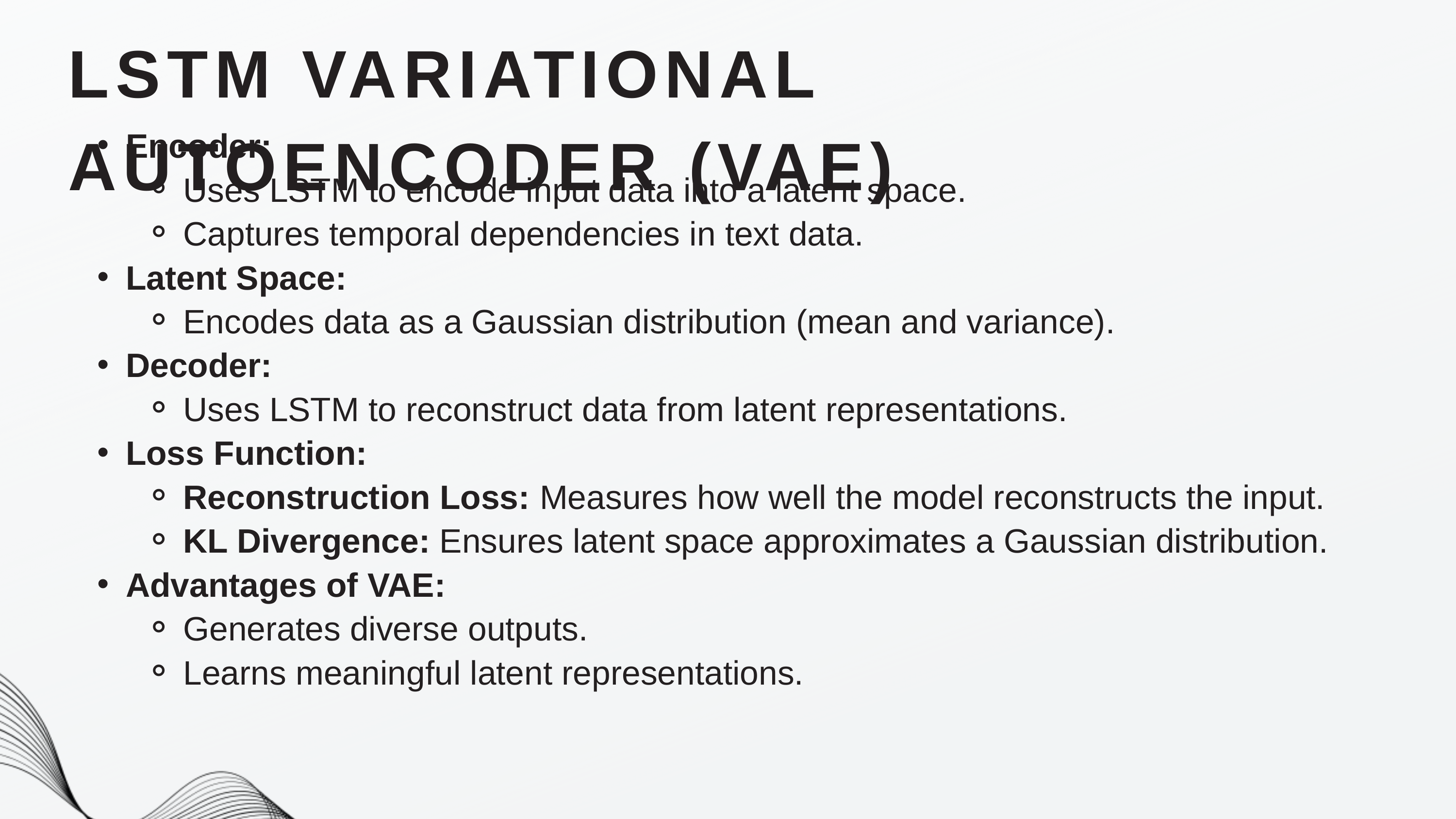

LSTM VARIATIONAL AUTOENCODER (VAE)
Encoder:
Uses LSTM to encode input data into a latent space.
Captures temporal dependencies in text data.
Latent Space:
Encodes data as a Gaussian distribution (mean and variance).
Decoder:
Uses LSTM to reconstruct data from latent representations.
Loss Function:
Reconstruction Loss: Measures how well the model reconstructs the input.
KL Divergence: Ensures latent space approximates a Gaussian distribution.
Advantages of VAE:
Generates diverse outputs.
Learns meaningful latent representations.